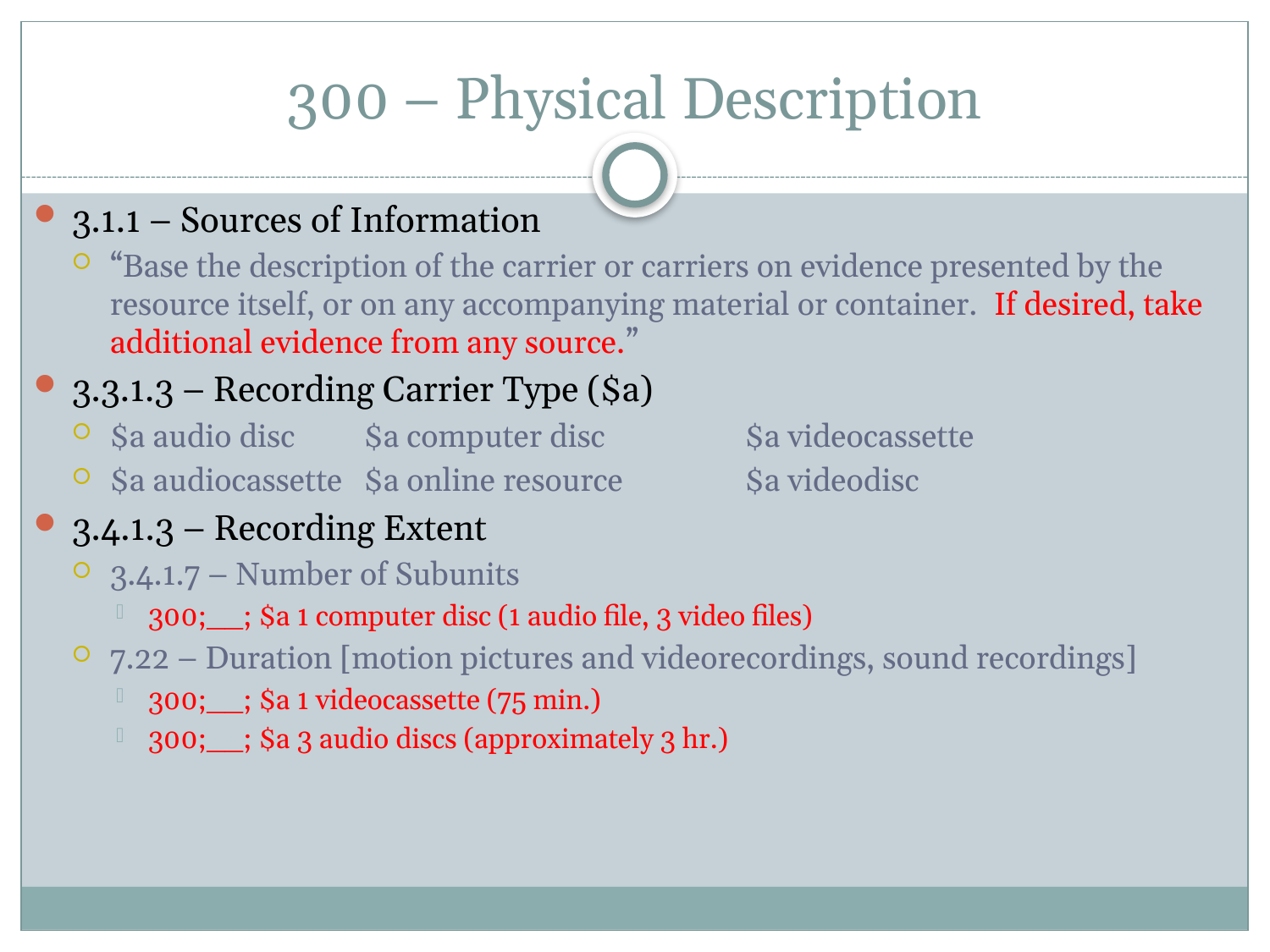

# 300 – Physical Description
3.1.1 – Sources of Information
“Base the description of the carrier or carriers on evidence presented by the resource itself, or on any accompanying material or container.  If desired, take additional evidence from any source.”
3.3.1.3 – Recording Carrier Type ($a)
$a audio disc	$a computer disc		$a videocassette
$a audiocassette	$a online resource	$a videodisc
3.4.1.3 – Recording Extent
3.4.1.7 – Number of Subunits
300;__; $a 1 computer disc (1 audio file, 3 video files)
7.22 – Duration [motion pictures and videorecordings, sound recordings]
300;__; $a 1 videocassette (75 min.)
300;__; $a 3 audio discs (approximately 3 hr.)